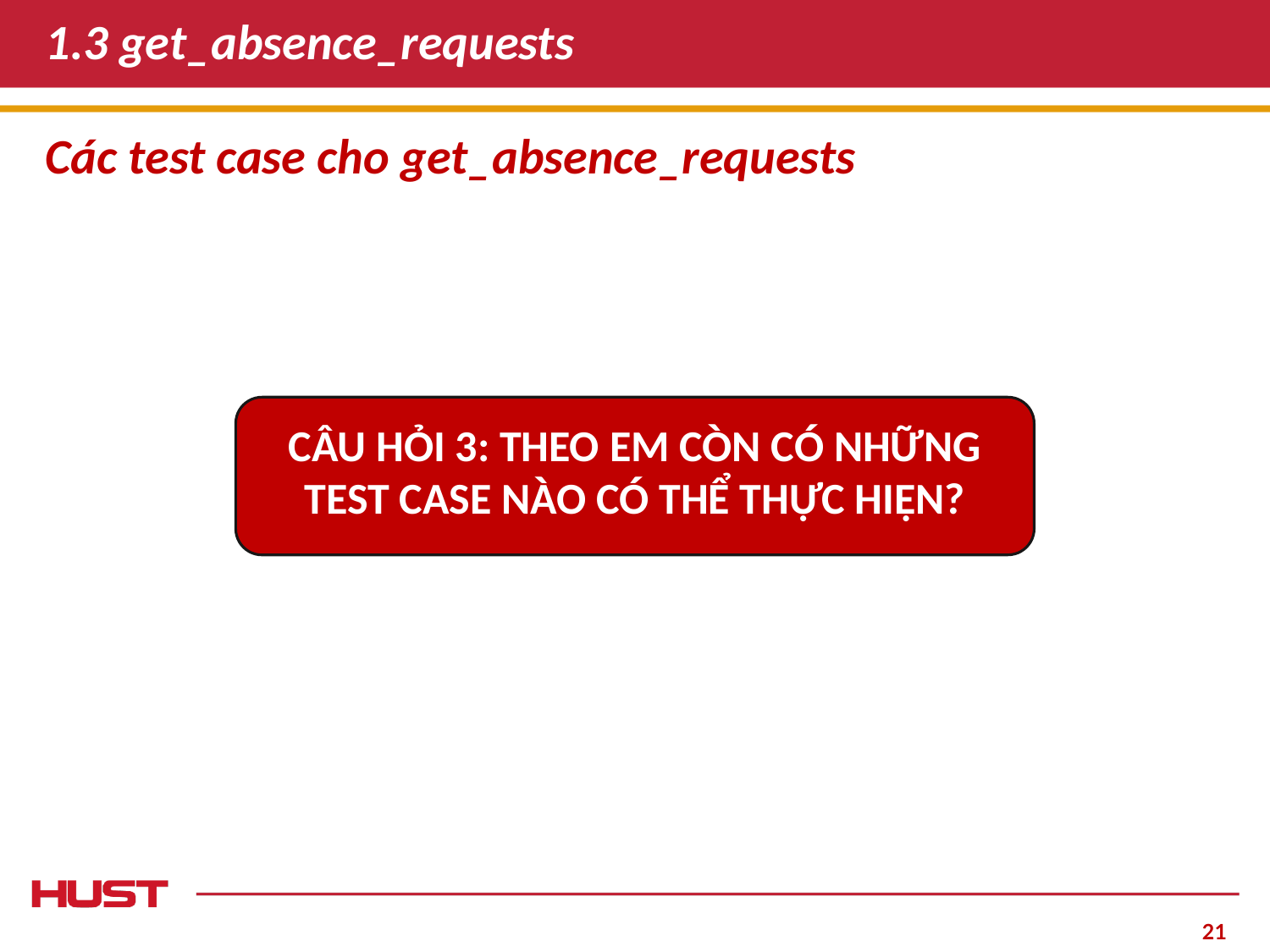

# 1.3 get_absence_requests
Các test case cho get_absence_requests

CÂU HỎI 3: THEO EM CÒN CÓ NHỮNG TEST CASE NÀO CÓ THỂ THỰC HIỆN?
21